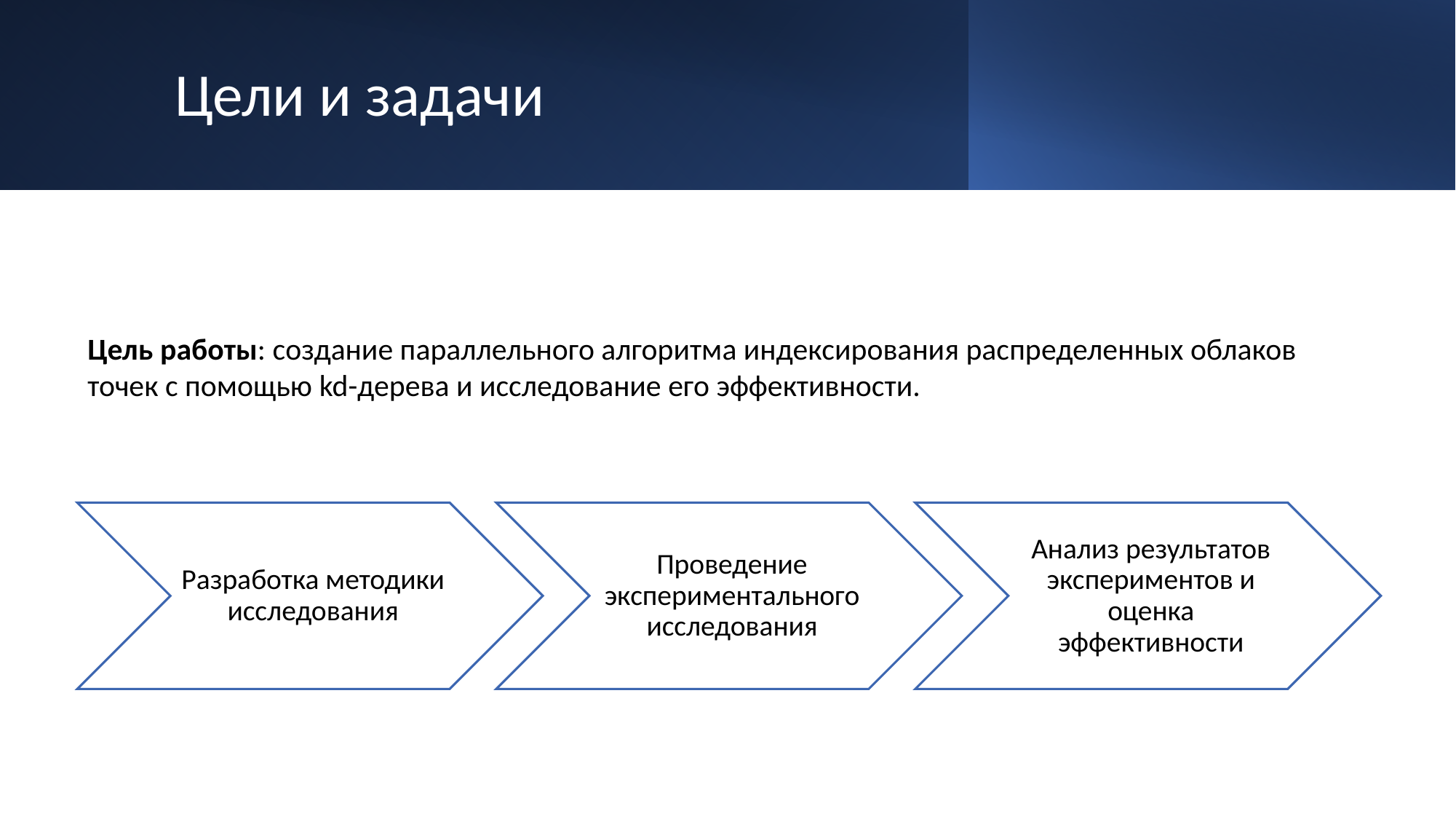

# Цели и задачи
Цель работы: создание параллельного алгоритма индексирования распределенных облаков точек с помощью kd-дерева и исследование его эффективности.
Разработка методики исследования
Проведение экспериментального исследования
Анализ результатов экспериментов и оценка эффективности